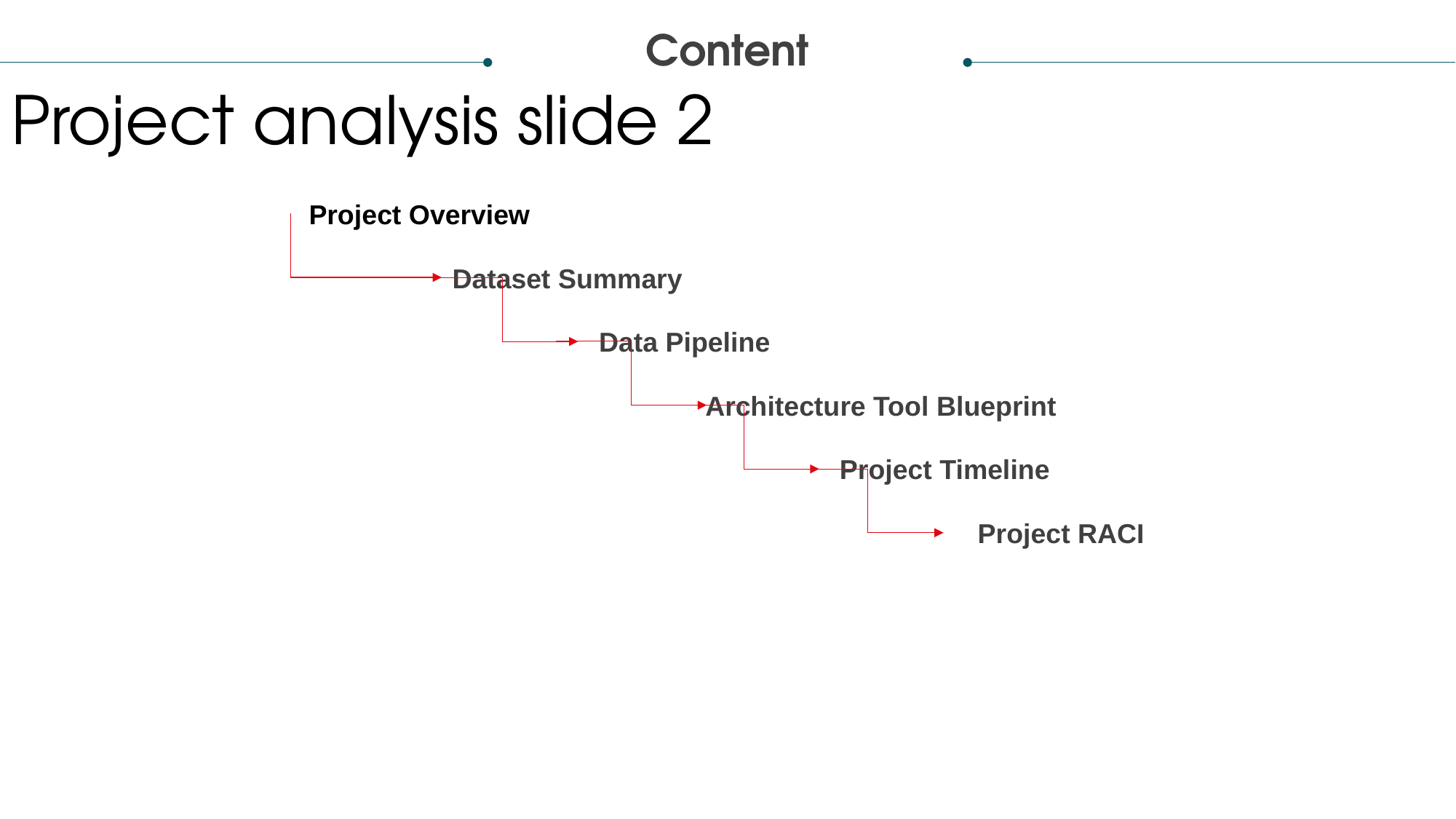

Content
Project analysis slide 2
 Project Overview
Dataset Summary
Data Pipeline
Architecture Tool Blueprint
Project Timeline
Project RACI